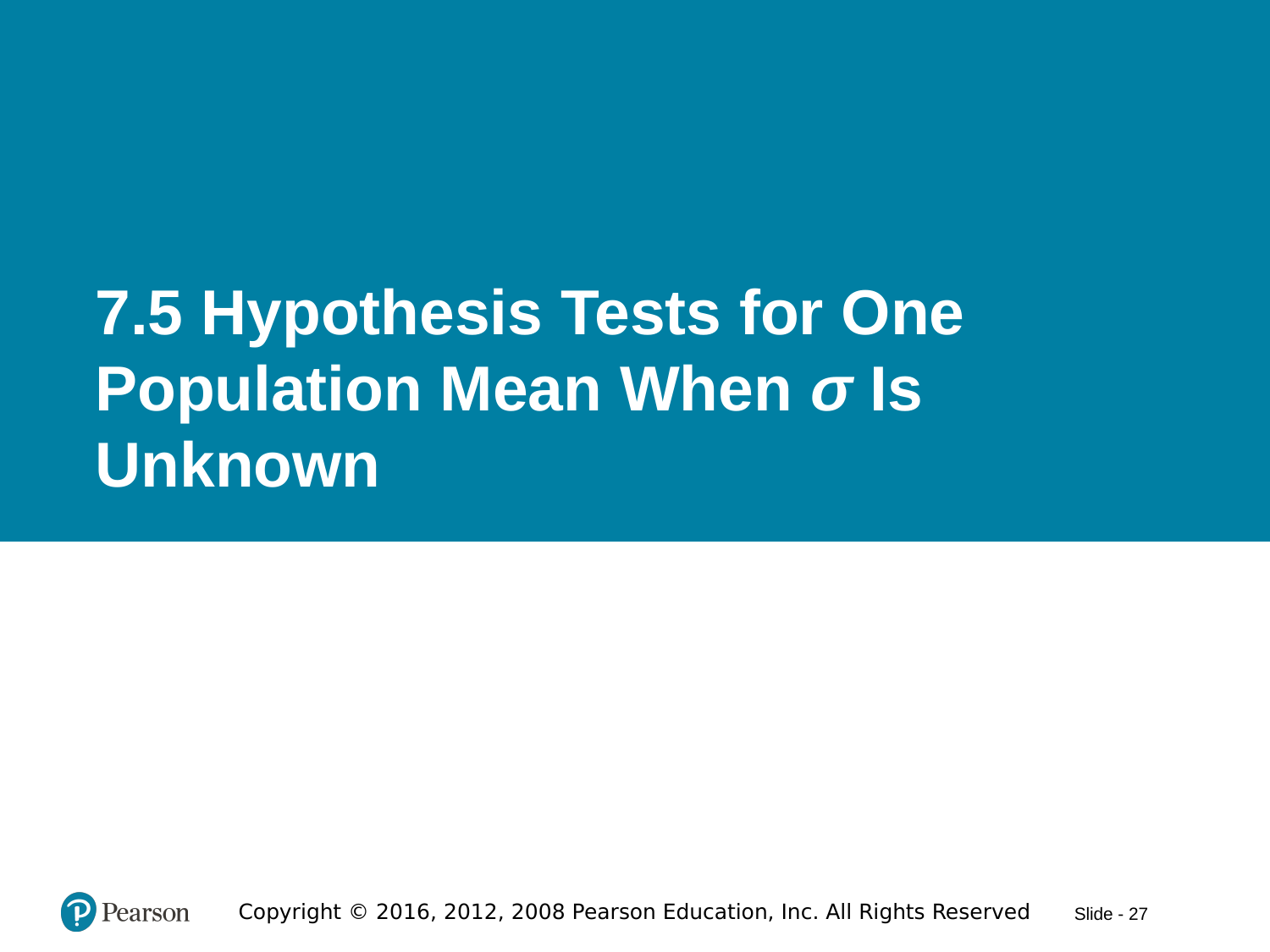

# 7.5 Hypothesis Tests for One Population Mean When σ Is Unknown